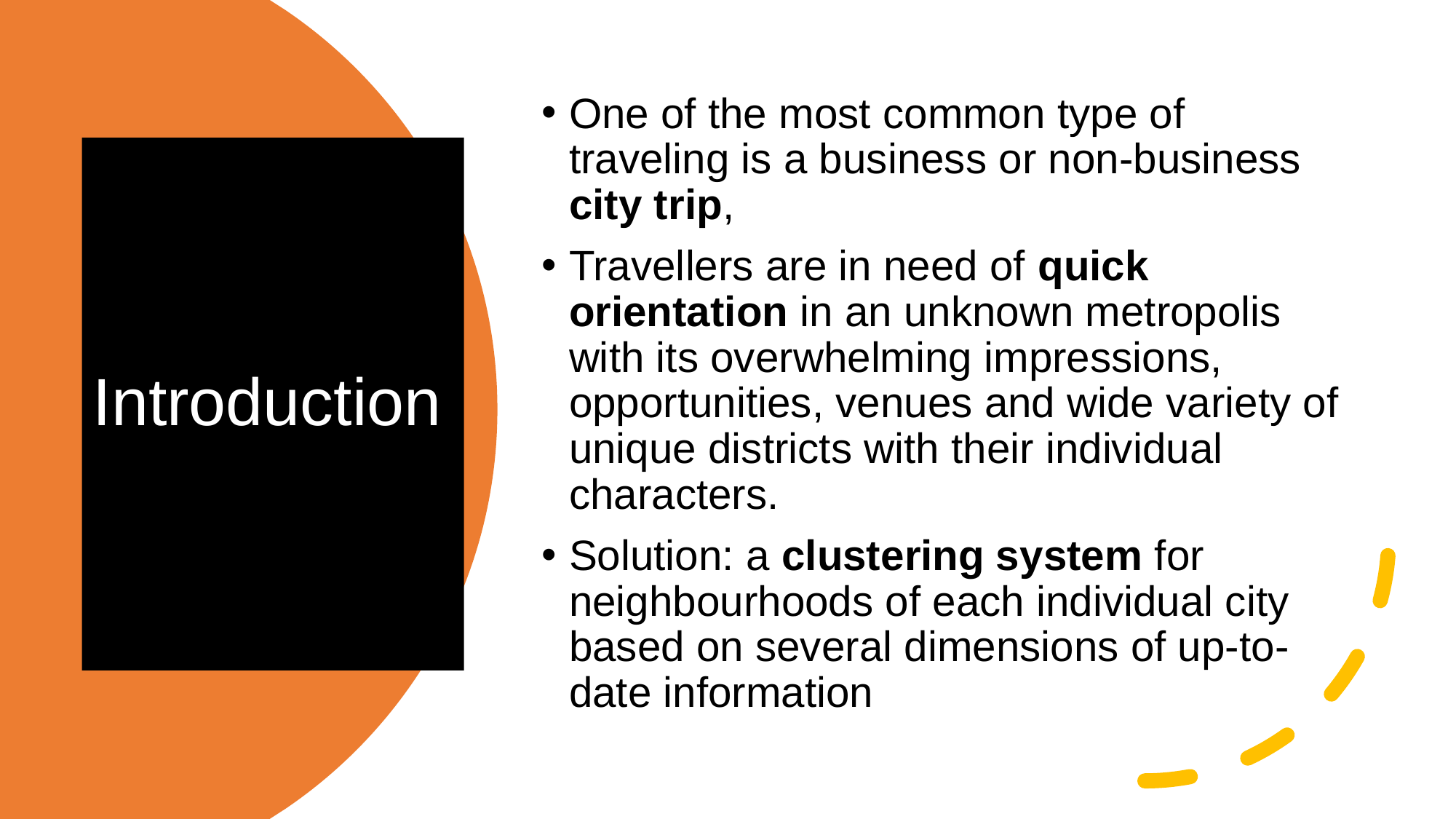

One of the most common type of traveling is a business or non-business city trip,
Travellers are in need of quick orientation in an unknown metropolis with its overwhelming impressions, opportunities, venues and wide variety of unique districts with their individual characters.
Solution: a clustering system for neighbourhoods of each individual city based on several dimensions of up-to-date information
# Introduction